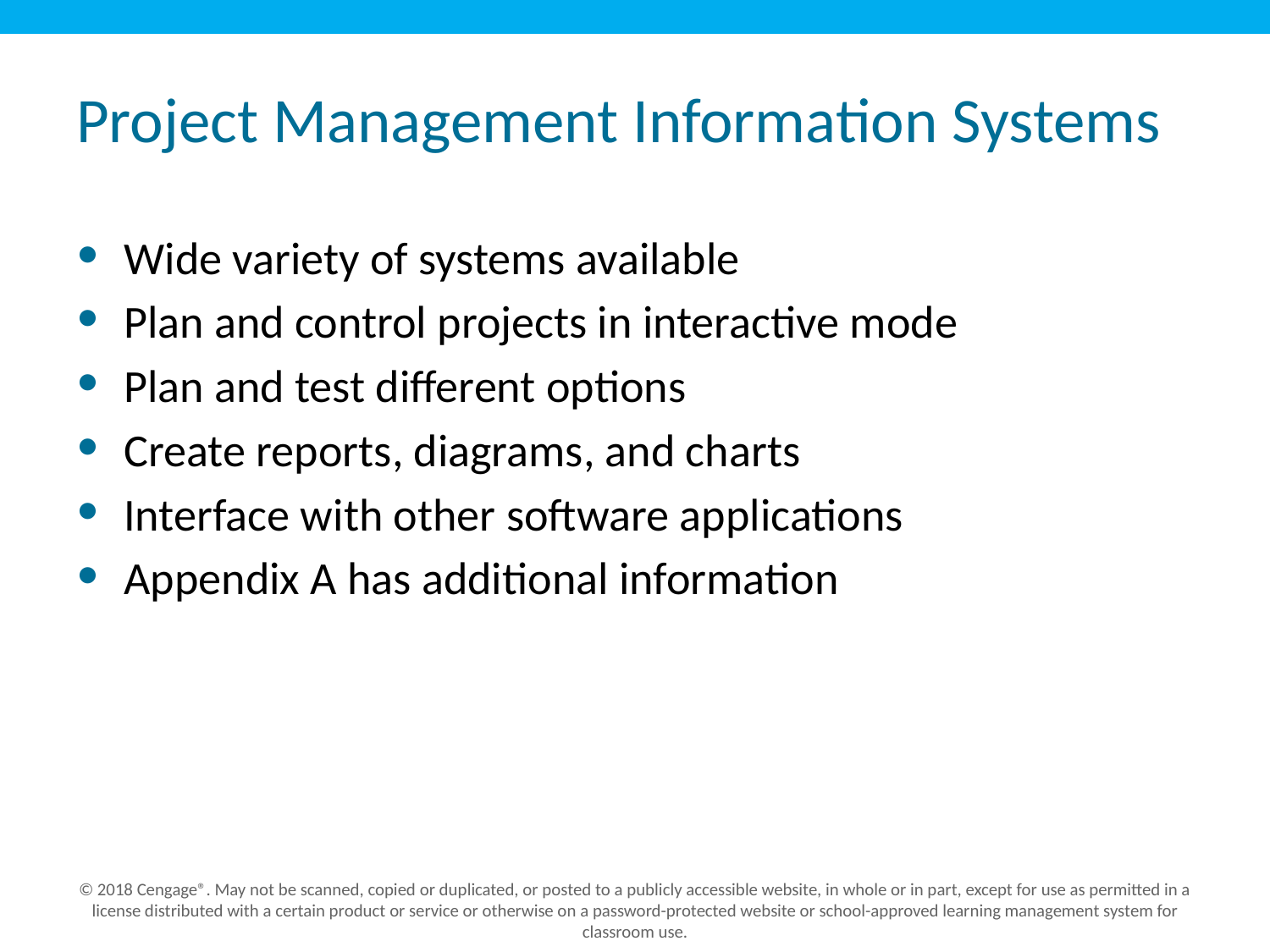

# Project Management Information Systems
Wide variety of systems available
Plan and control projects in interactive mode
Plan and test different options
Create reports, diagrams, and charts
Interface with other software applications
Appendix A has additional information